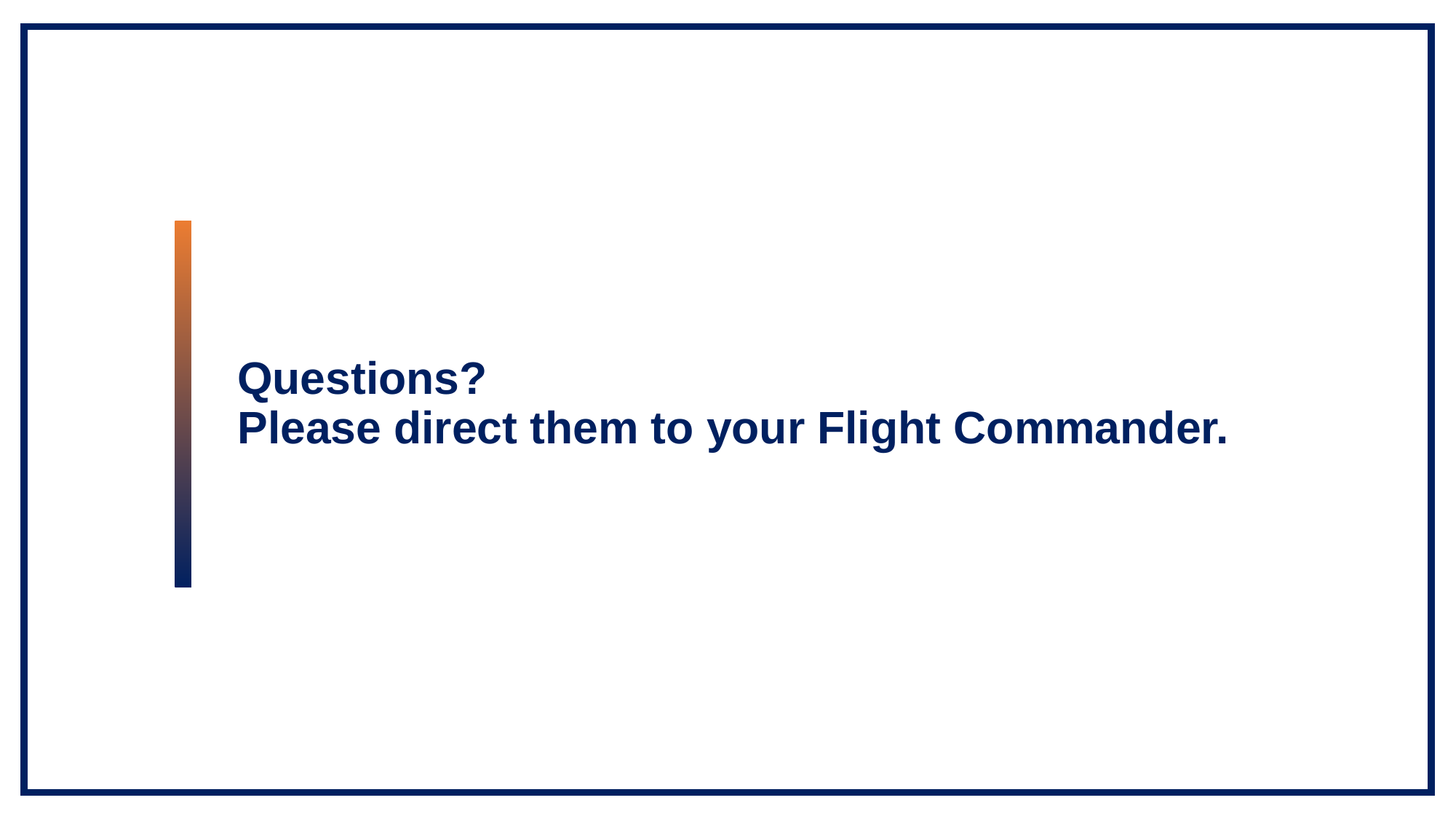

# Questions? Please direct them to your Flight Commander.